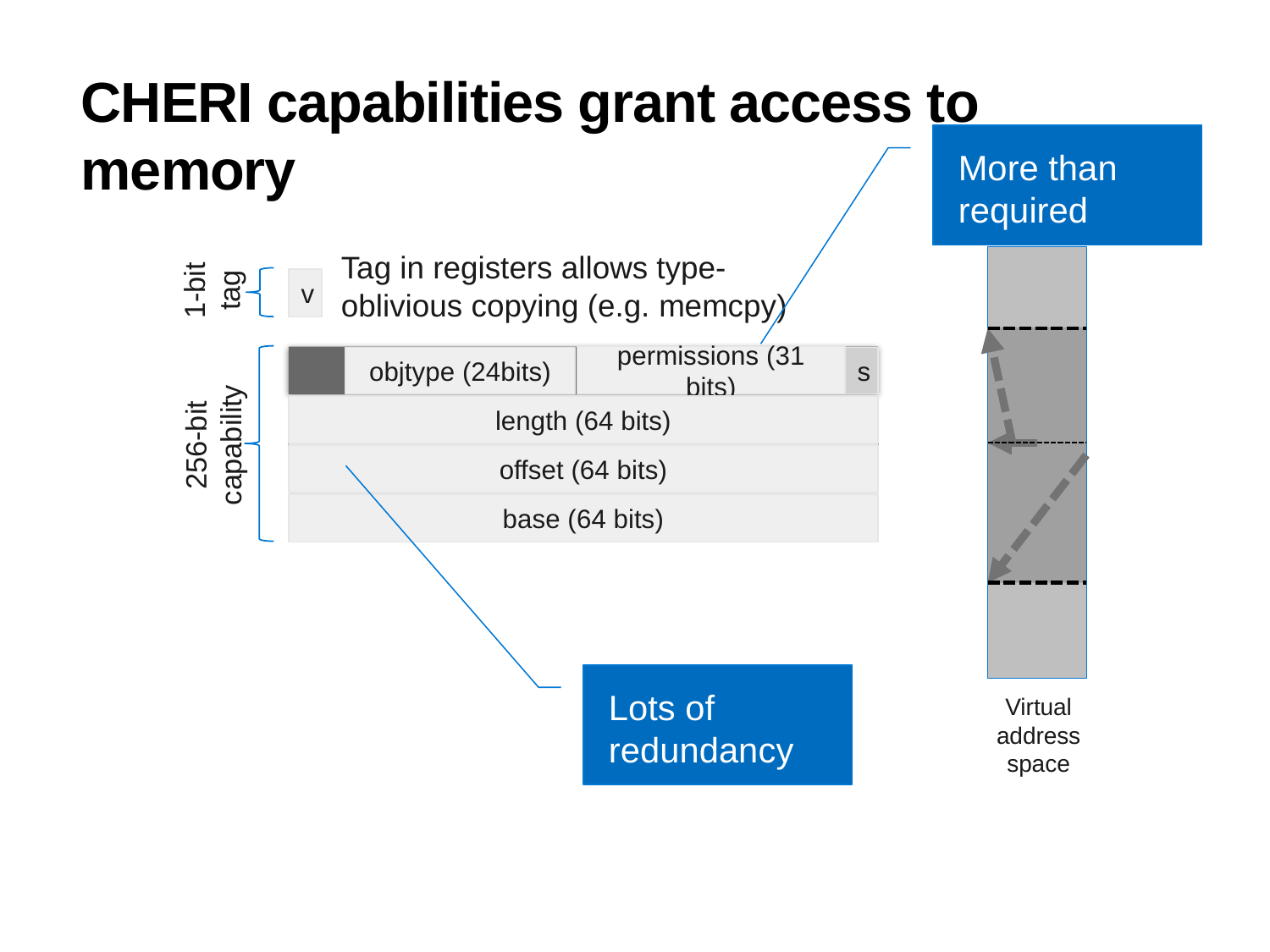

# CHERI capabilities grant access to memory
More than required
Tag in registers allows type-oblivious copying (e.g. memcpy)

1-bit tag

v

permissions (31 bits)

s
objtype (24bits)
length (64 bits)
256-bit capability
pointer (64 bits)
offset (64 bits)
base (64 bits)
Lots of redundancy
Virtual
address
space